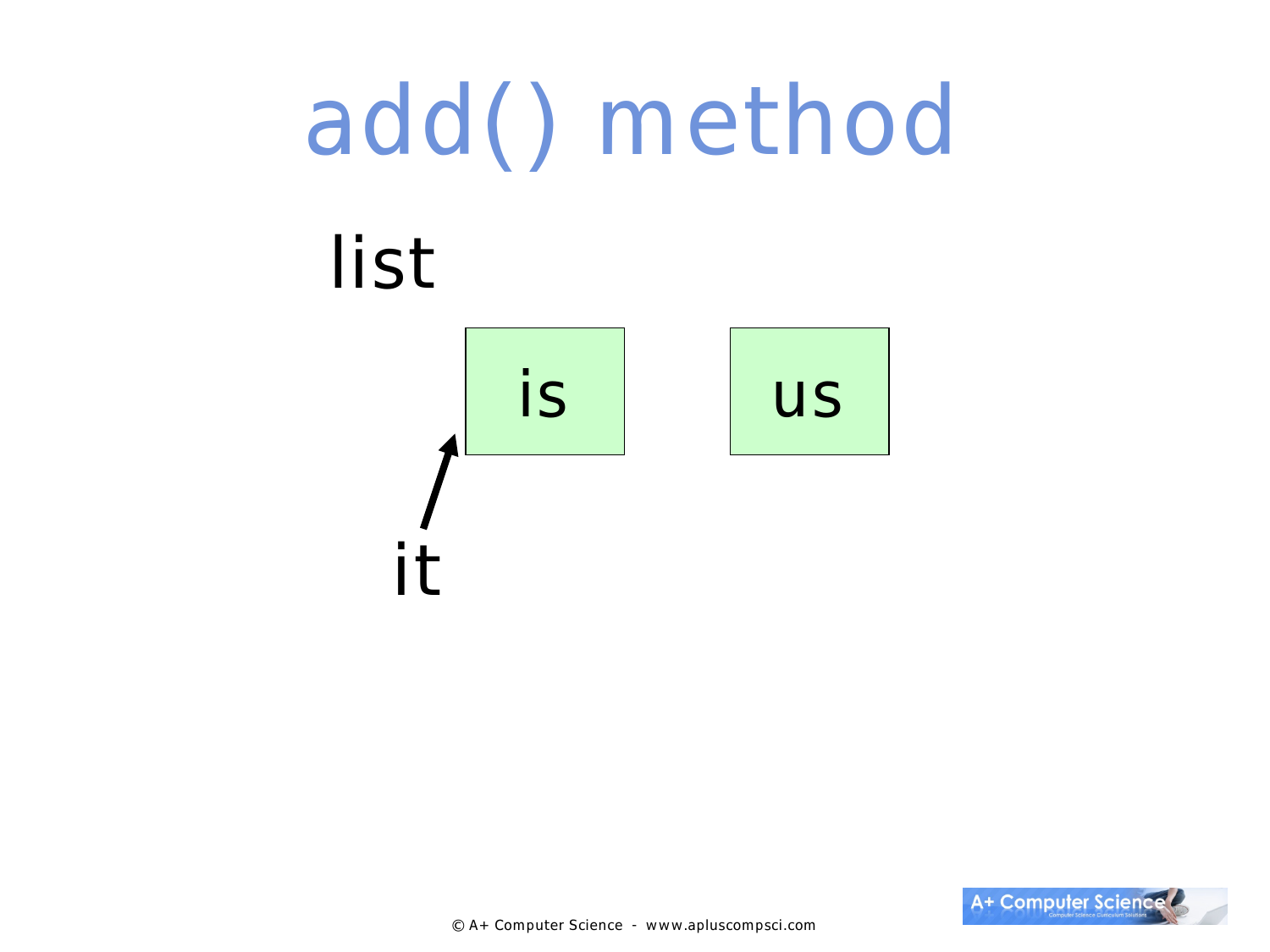

add() method
list

is
us

it

© A+ Computer Science  -  www.apluscompsci.com